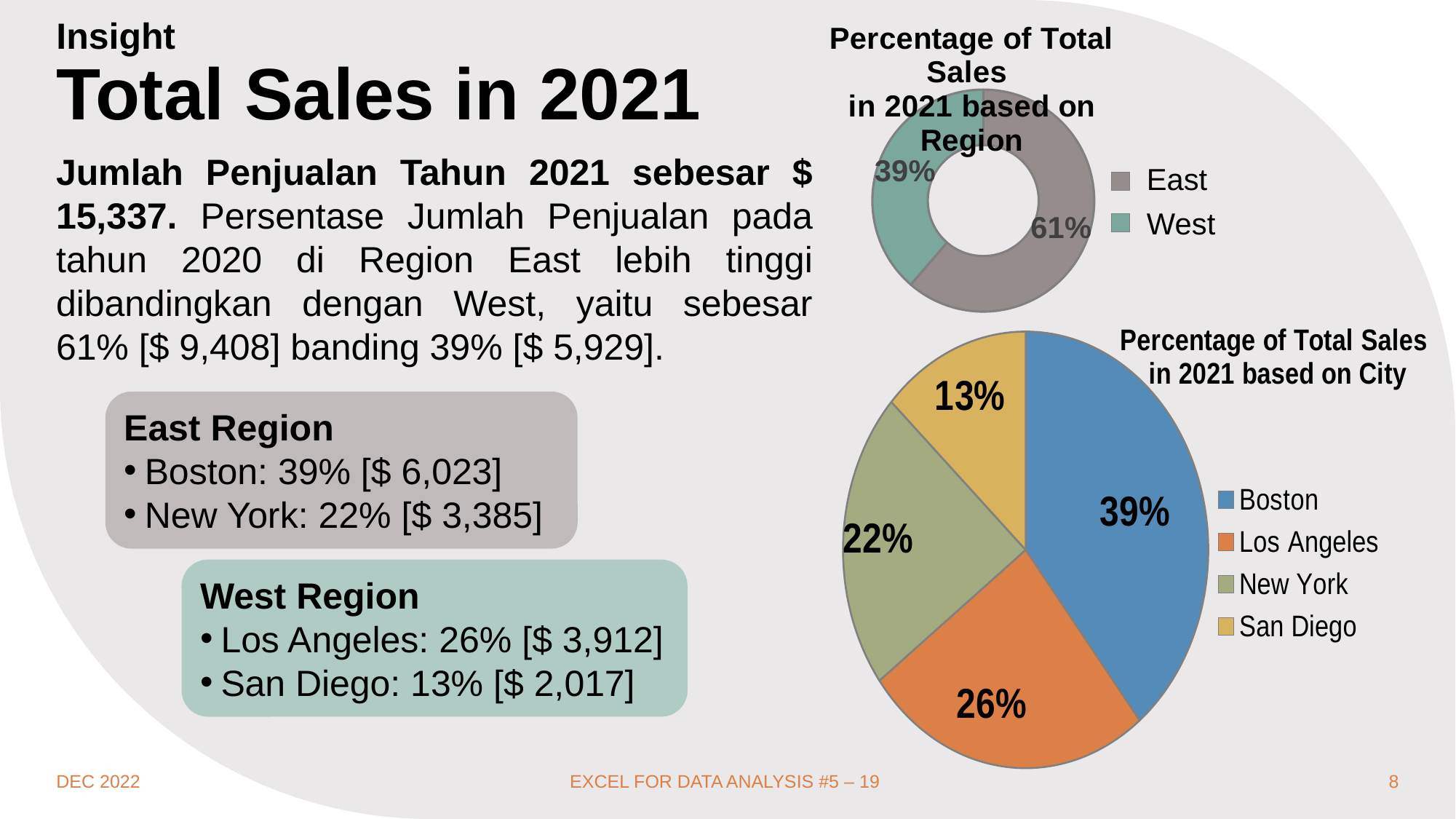

# Insight Total Sales in 2021

### Chart: Percentage of Total Sales
in 2021 based on Region

| Category |  |
|---|---|
Jumlah Penjualan Tahun 2021 sebesar $ 15,337. Persentase Jumlah Penjualan pada tahun 2020 di Region East lebih tinggi dibandingkan dengan West, yaitu sebesar 61% [$ 9,408] banding 39% [$ 5,929].
East
West

### Chart: Percentage of Total Sales
in 2021 based on City

| Category |  |
|---|---|
| Boston | 0.3926961867180634 |
| Los Angeles | 0.2550662062526244 |
| New York | 0.22070402662333768 |
| San Diego | 0.13153358040597457 |
East Region
Boston: 39% [$ 6,023]
New York: 22% [$ 3,385]
West Region
Los Angeles: 26% [$ 3,912]
San Diego: 13% [$ 2,017]
DEC 2022
EXCEL FOR DATA ANALYSIS #5 – 19
8